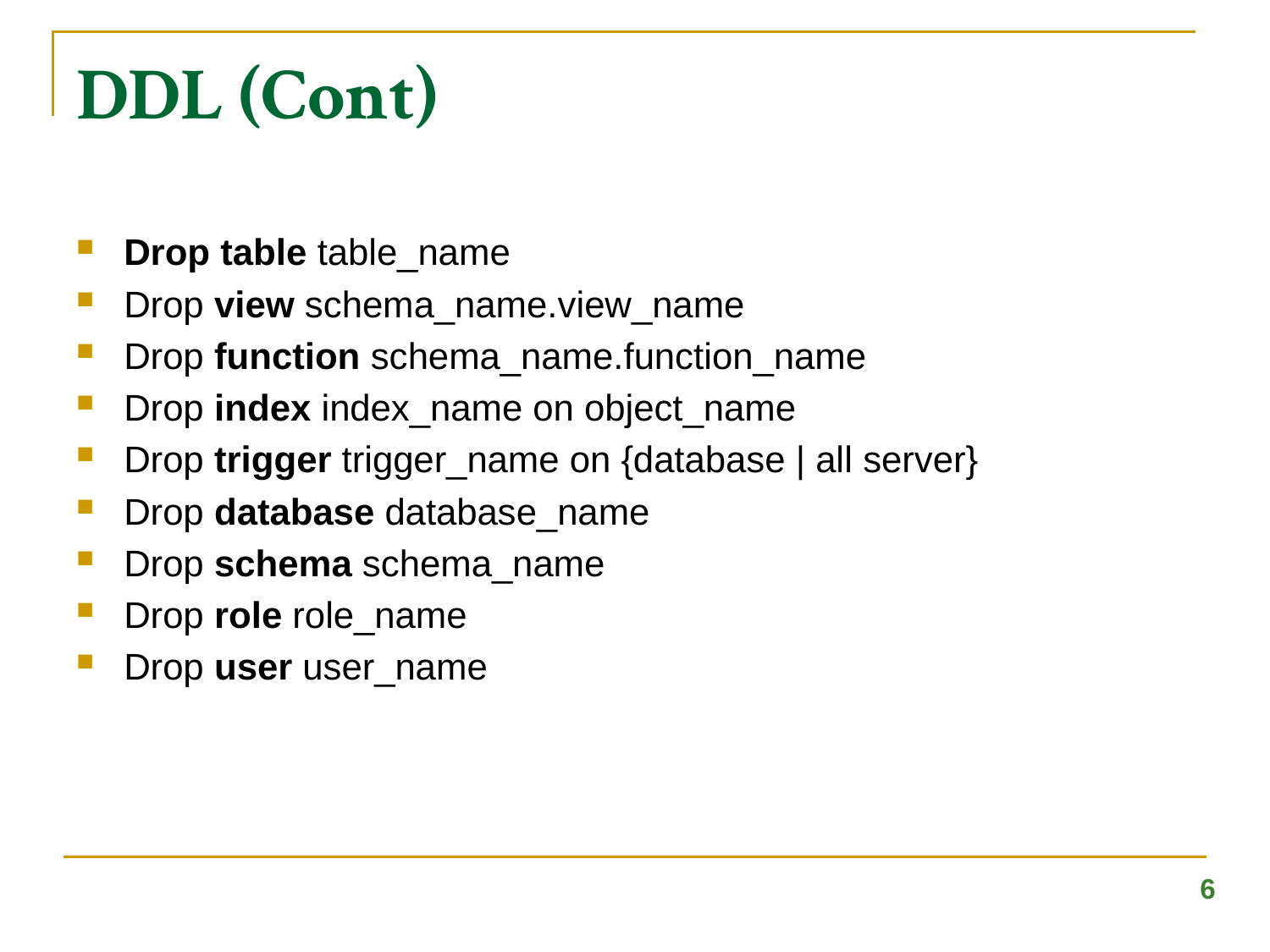

DDL (Cont)
Drop table table_name
Drop view schema_name.view_name
Drop function schema_name.function_name
Drop index index_name on object_name
Drop trigger trigger_name on {database | all server}
Drop database database_name
Drop schema schema_name
Drop role role_name
Drop user user_name
6